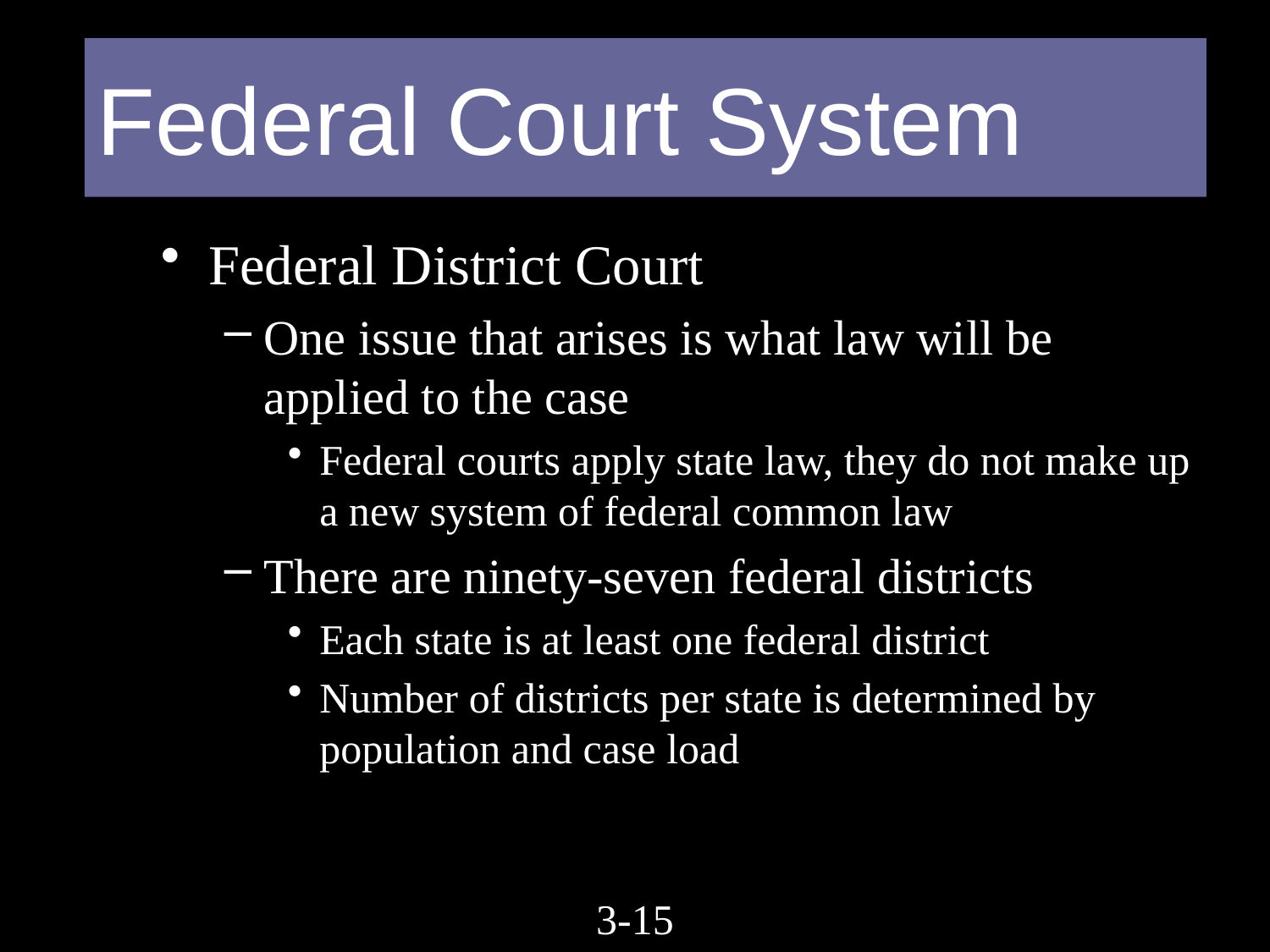

# Federal Court System
Federal District Court
One issue that arises is what law will be applied to the case
Federal courts apply state law, they do not make up a new system of federal common law
There are ninety-seven federal districts
Each state is at least one federal district
Number of districts per state is determined by population and case load

3-15